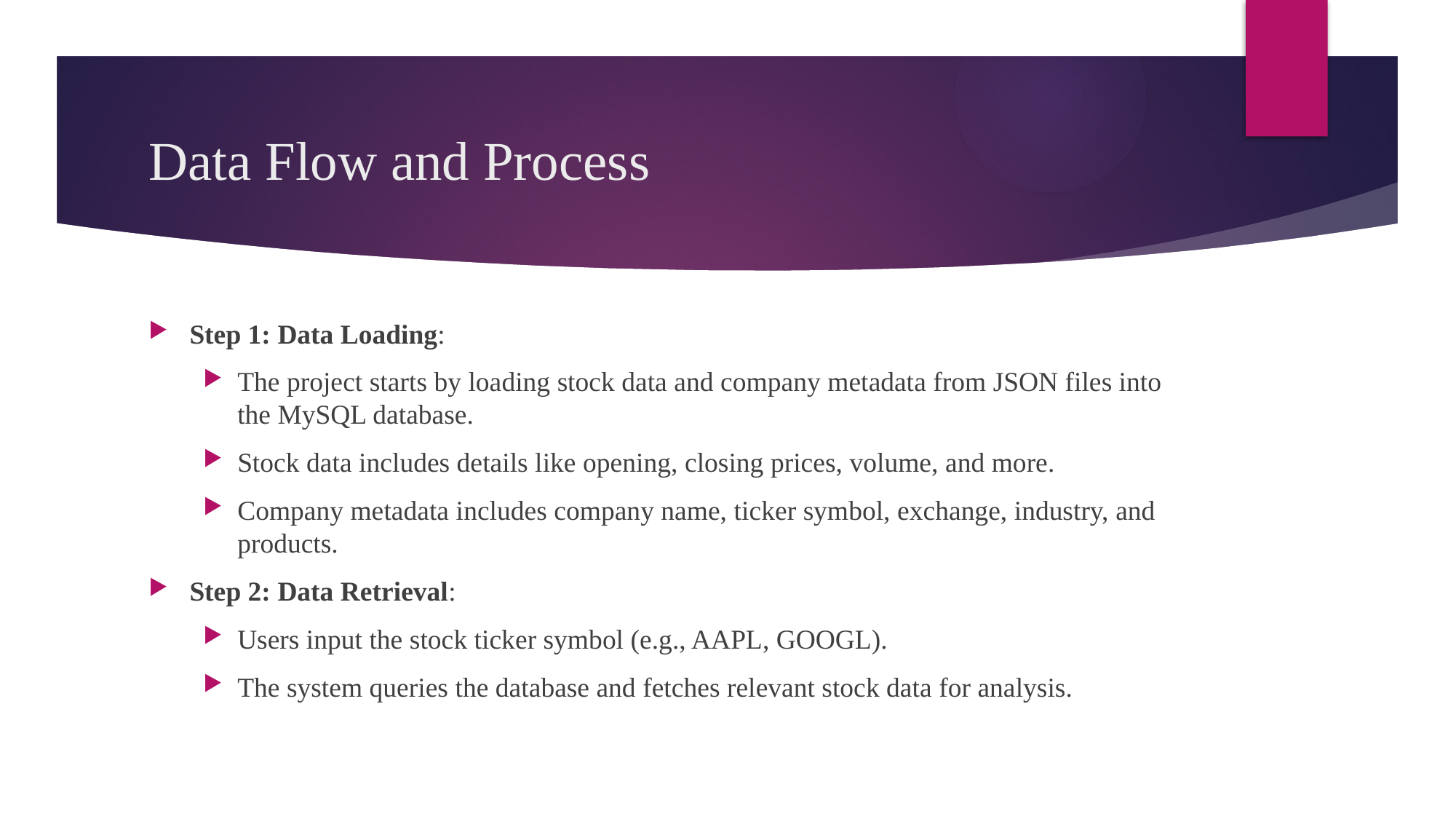

# Data Flow and Process
Step 1: Data Loading:
The project starts by loading stock data and company metadata from JSON files into the MySQL database.
Stock data includes details like opening, closing prices, volume, and more.
Company metadata includes company name, ticker symbol, exchange, industry, and products.
Step 2: Data Retrieval:
Users input the stock ticker symbol (e.g., AAPL, GOOGL).
The system queries the database and fetches relevant stock data for analysis.